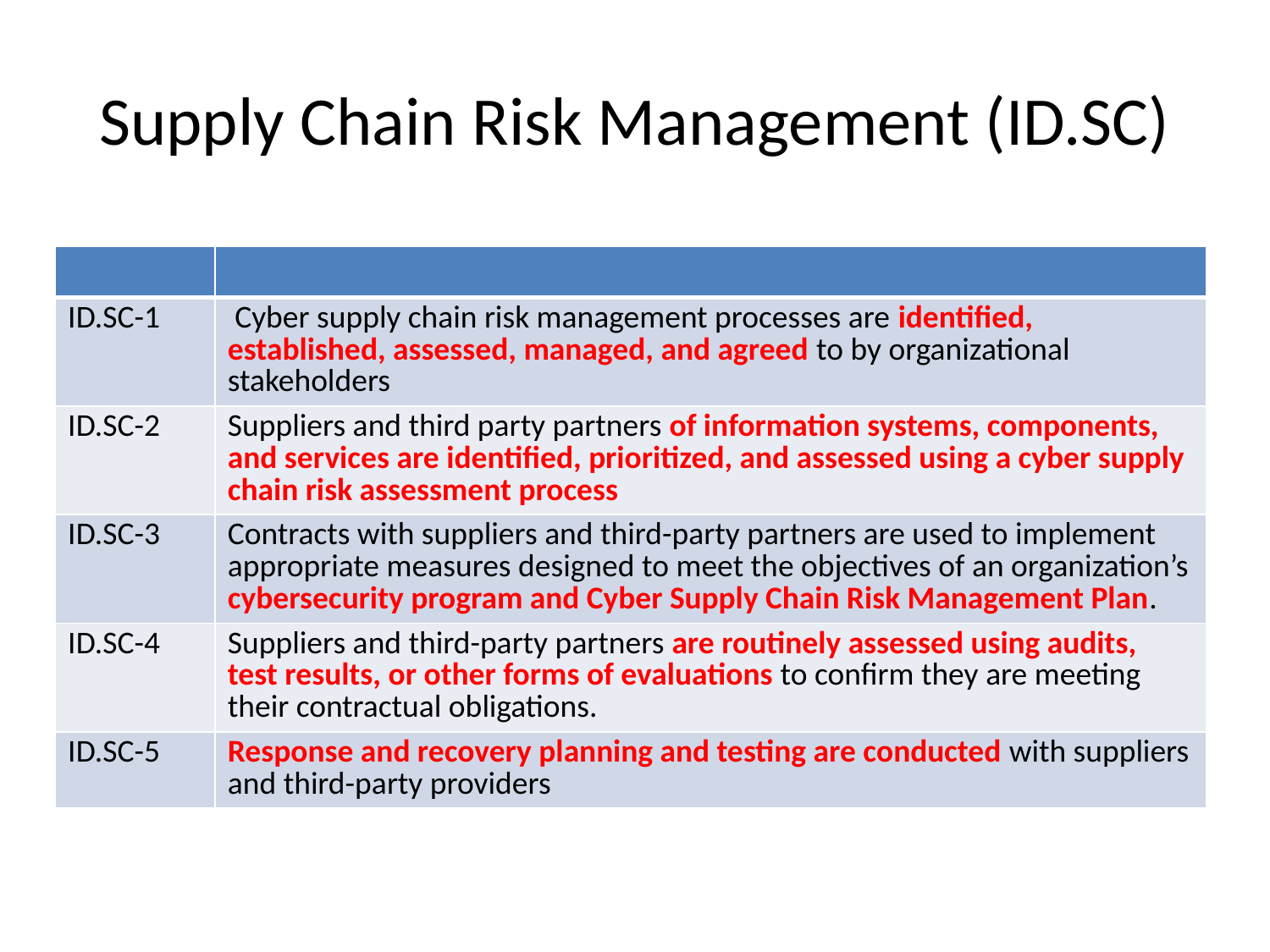

# Supply Chain Risk Management (ID.SC)
|  |  |
| --- | --- |
| ID.SC-1 | Cyber supply chain risk management processes are identified, established, assessed, managed, and agreed to by organizational stakeholders |
| ID.SC-2 | Suppliers and third party partners of information systems, components, and services are identified, prioritized, and assessed using a cyber supply chain risk assessment process |
| ID.SC-3 | Contracts with suppliers and third-party partners are used to implement appropriate measures designed to meet the objectives of an organization’s cybersecurity program and Cyber Supply Chain Risk Management Plan. |
| ID.SC-4 | Suppliers and third-party partners are routinely assessed using audits, test results, or other forms of evaluations to confirm they are meeting their contractual obligations. |
| ID.SC-5 | Response and recovery planning and testing are conducted with suppliers and third-party providers |